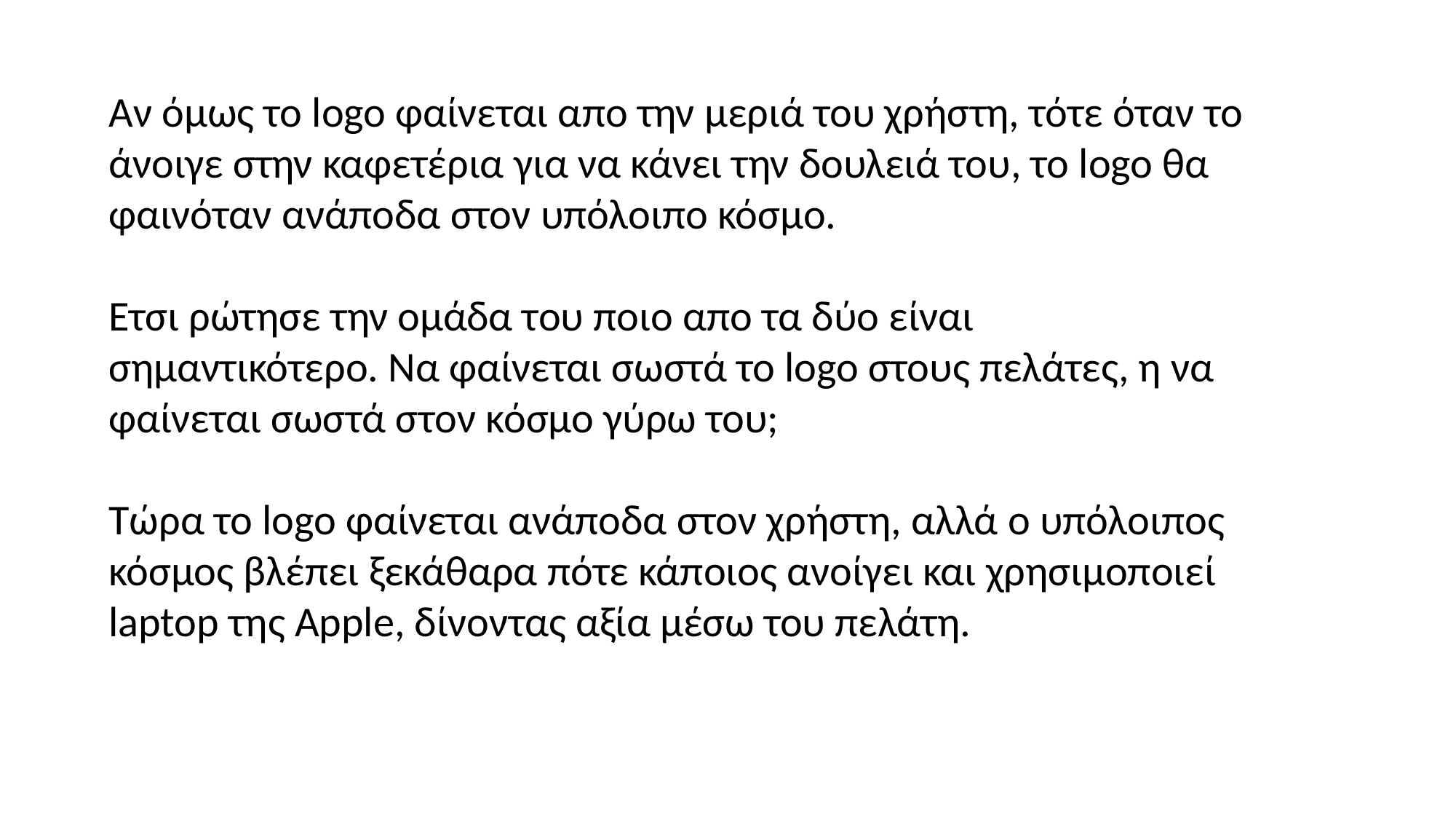

Αν όμως το logo φαίνεται απο την μεριά του χρήστη, τότε όταν το άνοιγε στην καφετέρια για να κάνει την δουλειά του, το logo θα φαινόταν ανάποδα στον υπόλοιπο κόσμο.

Ετσι ρώτησε την ομάδα του ποιο απο τα δύο είναι σημαντικότερο. Να φαίνεται σωστά το logo στους πελάτες, η να φαίνεται σωστά στον κόσμο γύρω του;

Τώρα το logo φαίνεται ανάποδα στον χρήστη, αλλά ο υπόλοιπος κόσμος βλέπει ξεκάθαρα πότε κάποιος ανοίγει και χρησιμοποιεί laptop της Apple, δίνοντας αξία μέσω του πελάτη.